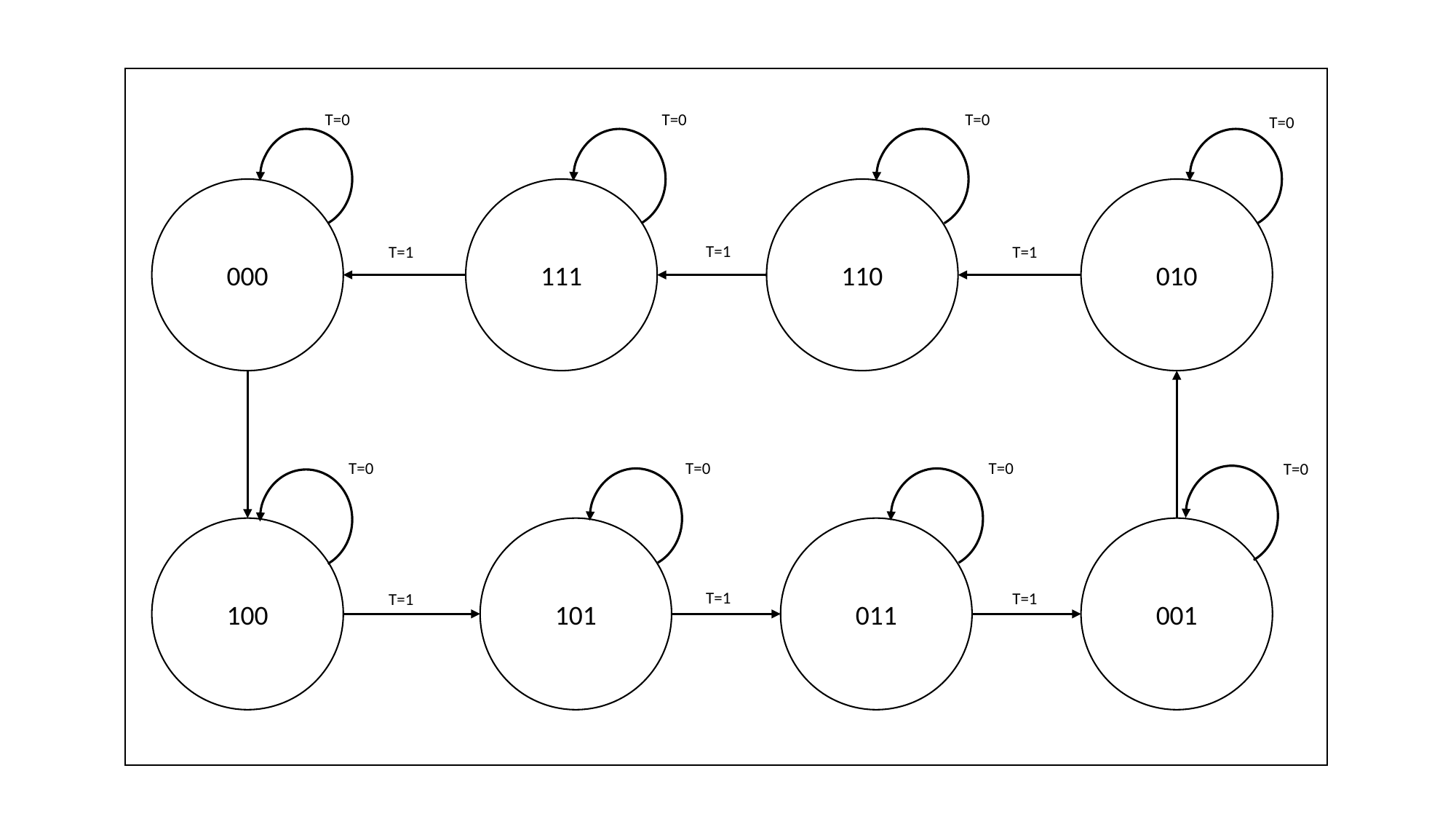

T=0
T=0
T=0
T=0

000
111
110
010
T=1
T=1
T=1
T=0
T=0
T=0
T=0

100
101
011
001
T=1
T=1
T=1